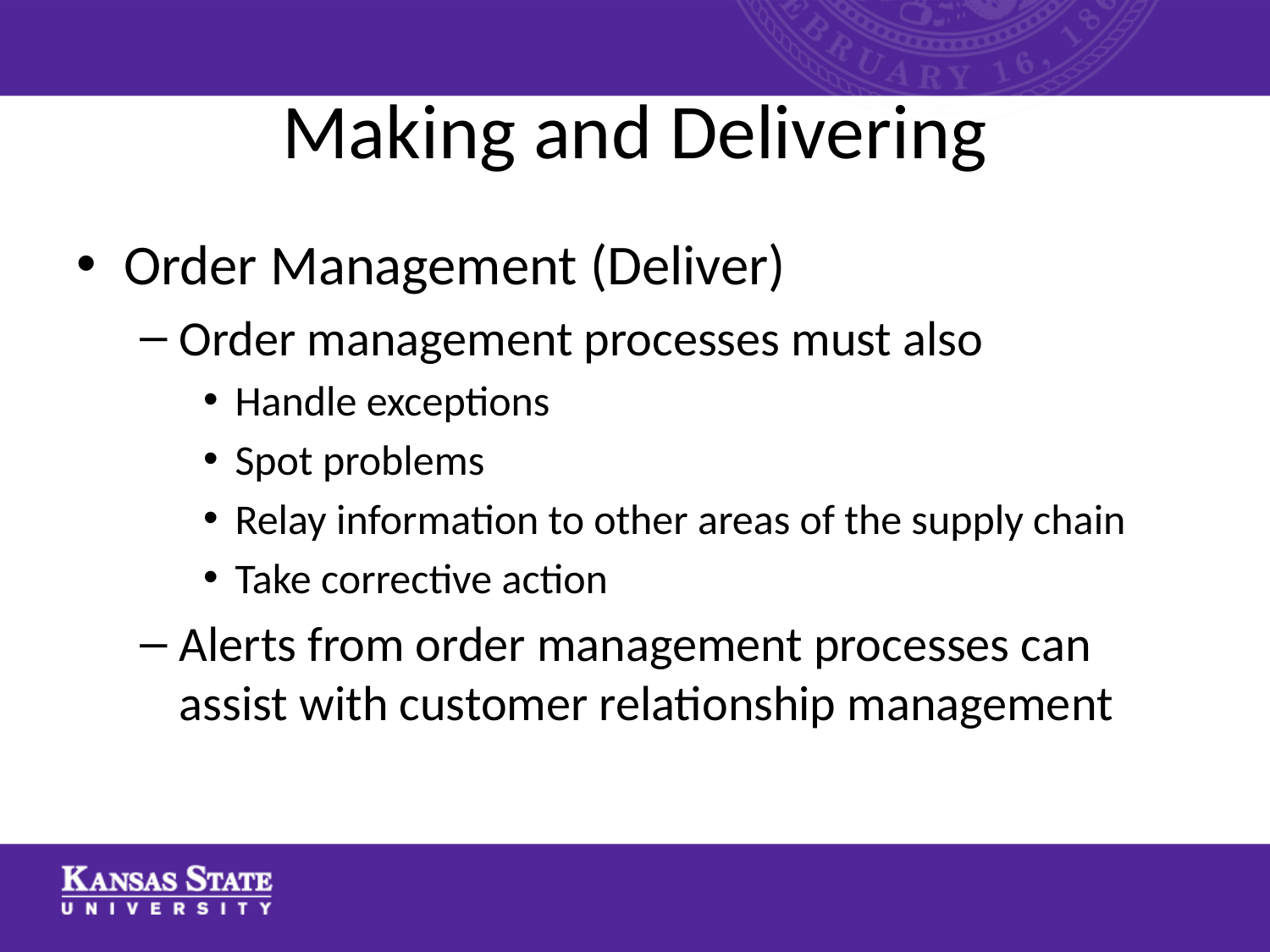

# Making and Delivering
Order Management (Deliver)
Order management processes must also
Handle exceptions
Spot problems
Relay information to other areas of the supply chain
Take corrective action
Alerts from order management processes can assist with customer relationship management